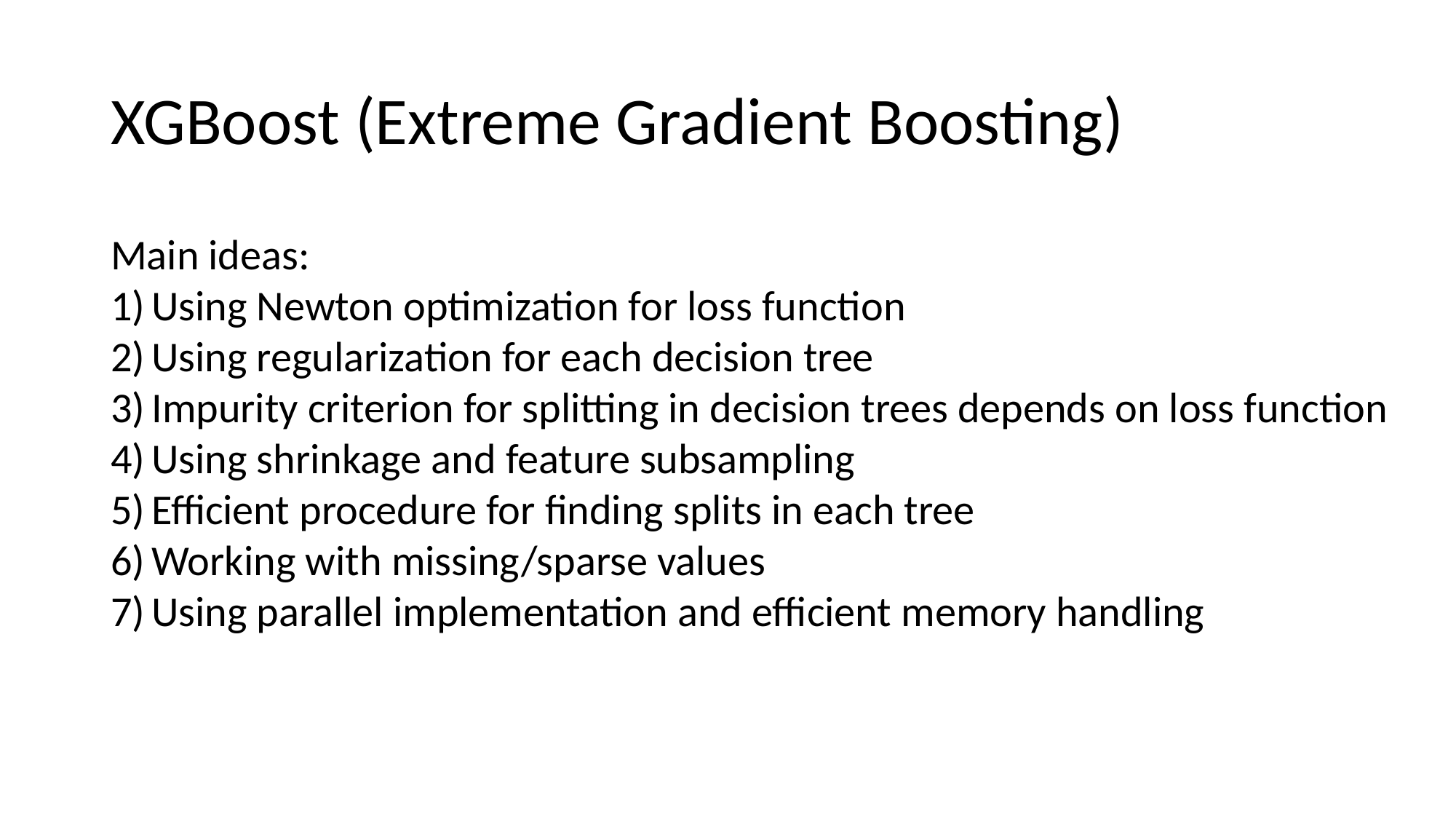

# XGBoost (Extreme Gradient Boosting)
Main ideas:
Using Newton optimization for loss function
Using regularization for each decision tree
Impurity criterion for splitting in decision trees depends on loss function
Using shrinkage and feature subsampling
Efficient procedure for finding splits in each tree
Working with missing/sparse values
Using parallel implementation and efficient memory handling